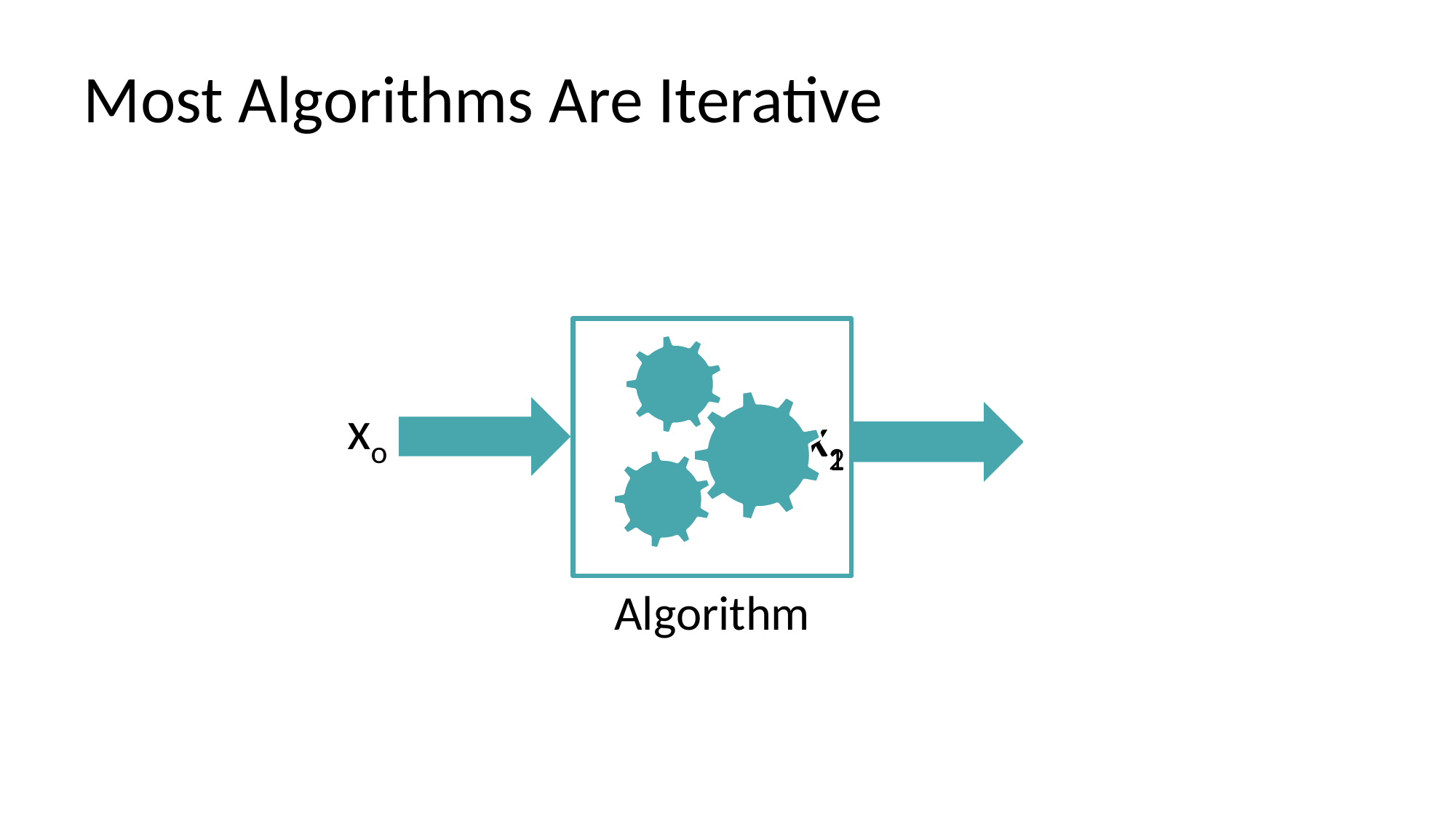

# Most Algorithms Are Iterative

xo

x2
x1

Algorithm